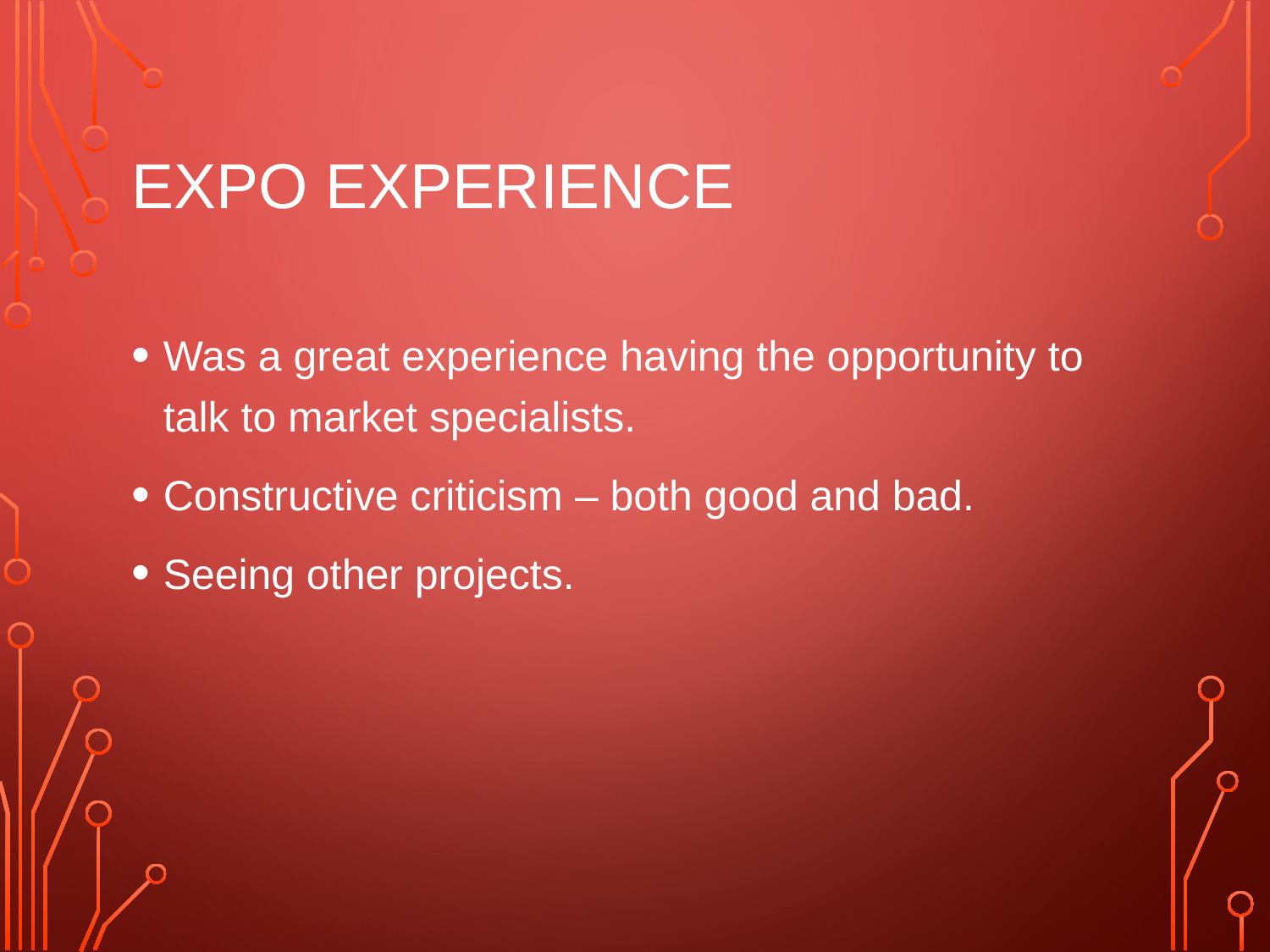

# EXPO EXPERIENCE
Was a great experience having the opportunity to talk to market specialists.
Constructive criticism – both good and bad.
Seeing other projects.